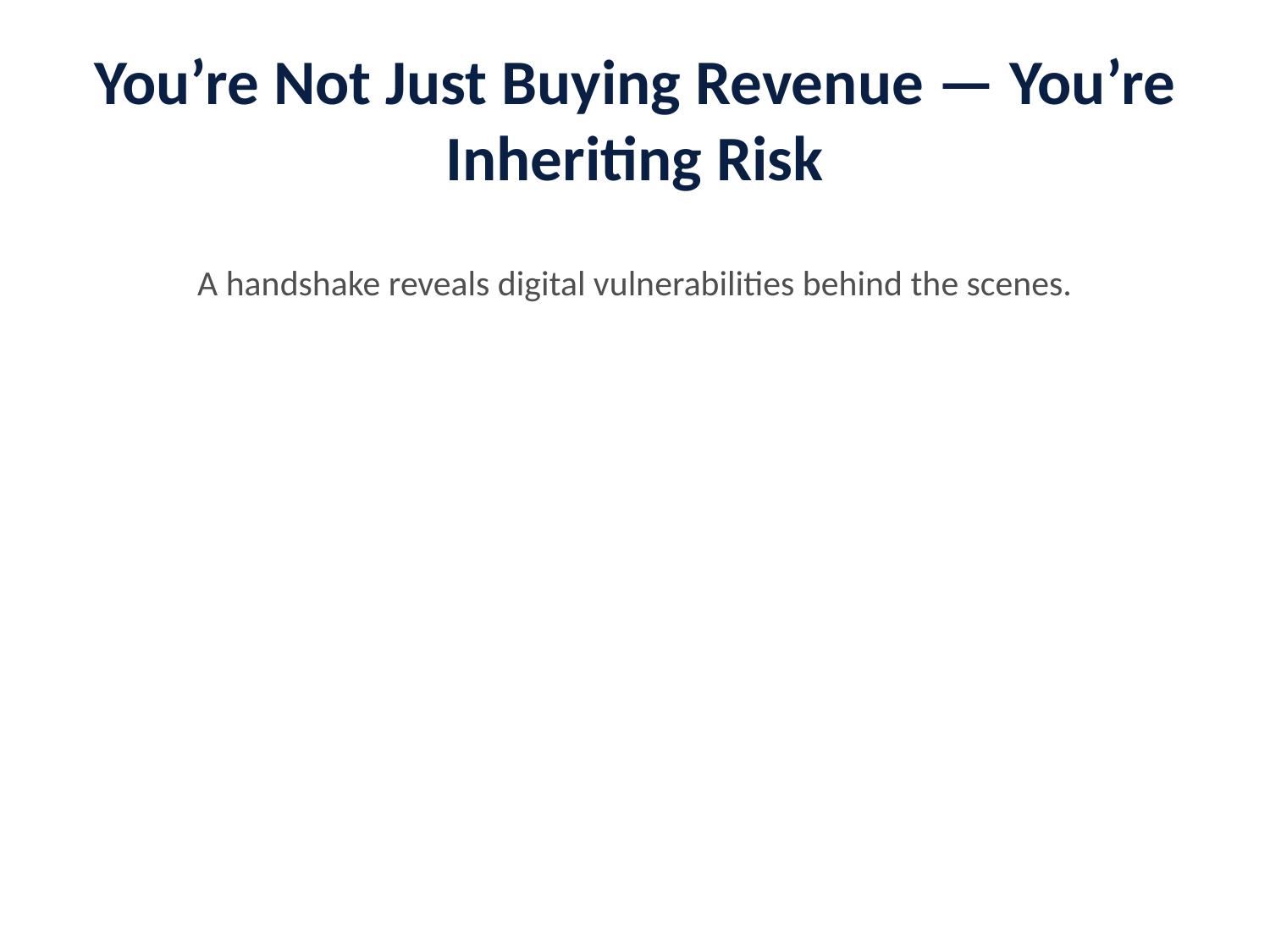

# You’re Not Just Buying Revenue — You’re Inheriting Risk
A handshake reveals digital vulnerabilities behind the scenes.